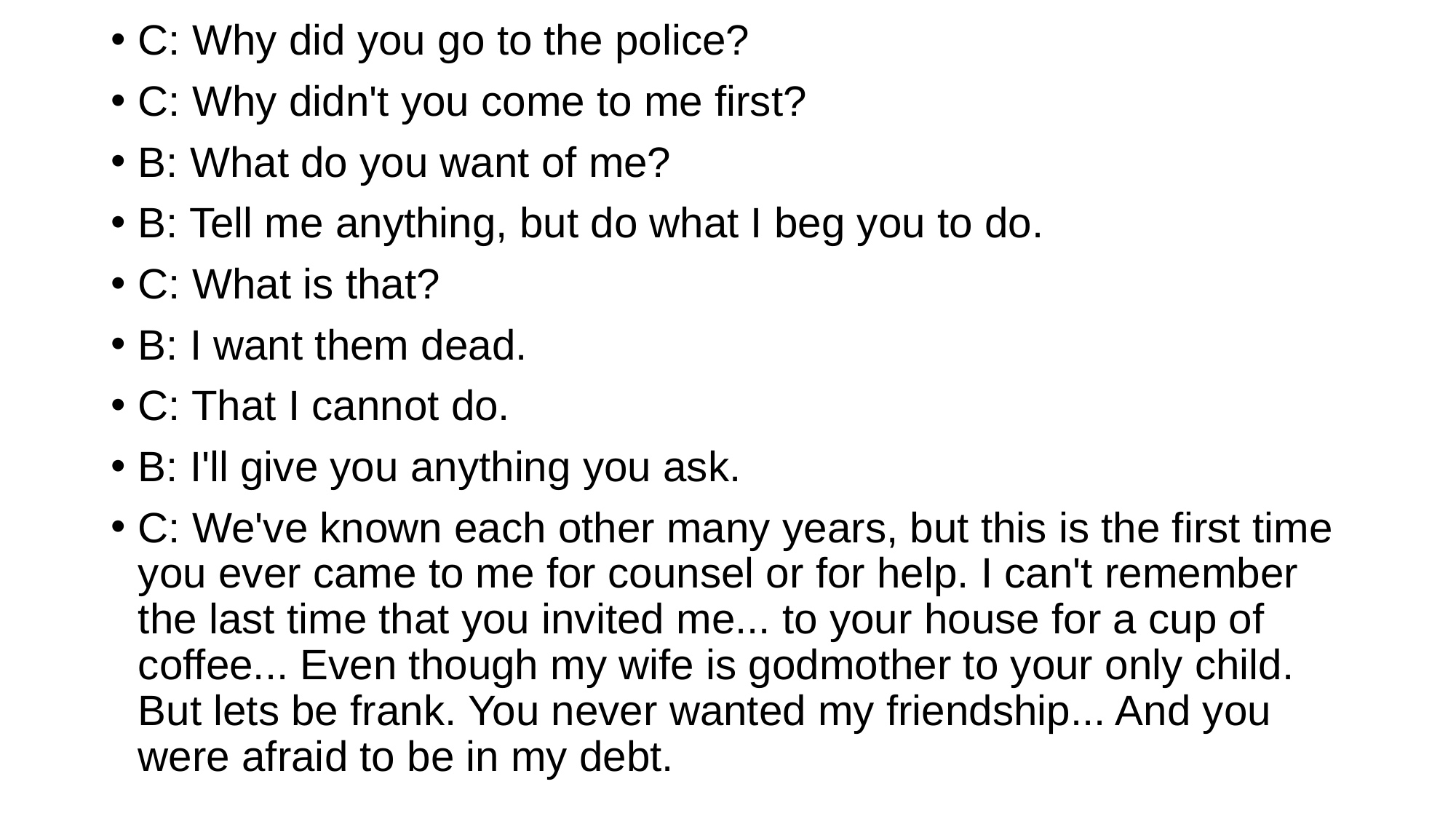

C: Why did you go to the police?
C: Why didn't you come to me first?
B: What do you want of me?
B: Tell me anything, but do what I beg you to do.
C: What is that?
B: I want them dead.
C: That I cannot do.
B: I'll give you anything you ask.
C: We've known each other many years, but this is the first time you ever came to me for counsel or for help. I can't remember the last time that you invited me... to your house for a cup of coffee... Even though my wife is godmother to your only child. But lets be frank. You never wanted my friendship... And you were afraid to be in my debt.